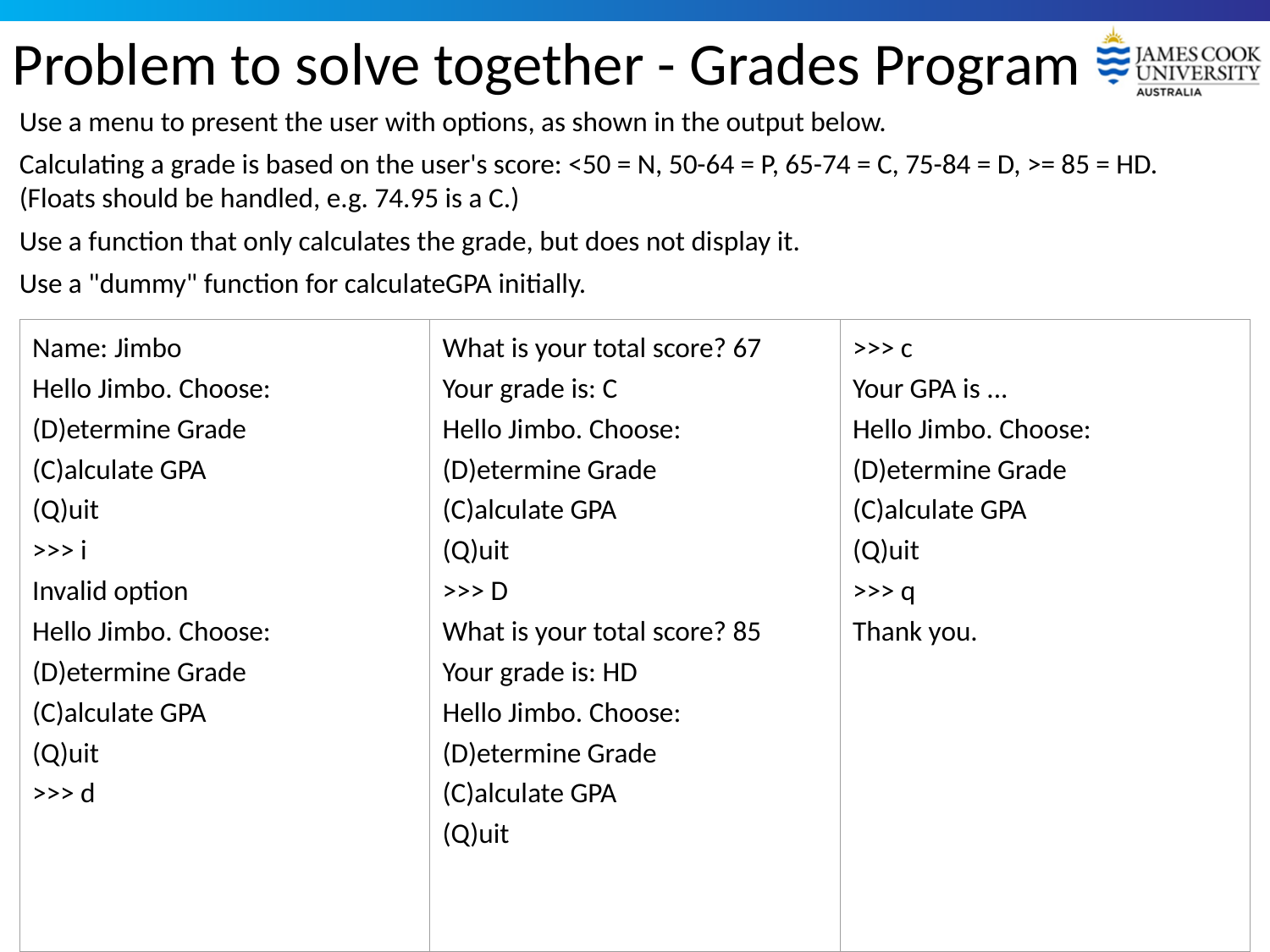

# Problem to solve together - Grades Program
Use a menu to present the user with options, as shown in the output below.
Calculating a grade is based on the user's score: <50 = N, 50-64 = P, 65-74 = C, 75-84 = D, >= 85 = HD.
(Floats should be handled, e.g. 74.95 is a C.)
Use a function that only calculates the grade, but does not display it.
Use a "dummy" function for calculateGPA initially.

| Name: Jimbo Hello Jimbo. Choose: (D)etermine Grade (C)alculate GPA (Q)uit >>> i Invalid option Hello Jimbo. Choose: (D)etermine Grade (C)alculate GPA (Q)uit >>> d | What is your total score? 67 Your grade is: C Hello Jimbo. Choose: (D)etermine Grade (C)alculate GPA (Q)uit >>> D What is your total score? 85 Your grade is: HD Hello Jimbo. Choose: (D)etermine Grade (C)alculate GPA (Q)uit | >>> c Your GPA is ... Hello Jimbo. Choose: (D)etermine Grade (C)alculate GPA (Q)uit >>> q Thank you. |
| --- | --- | --- |